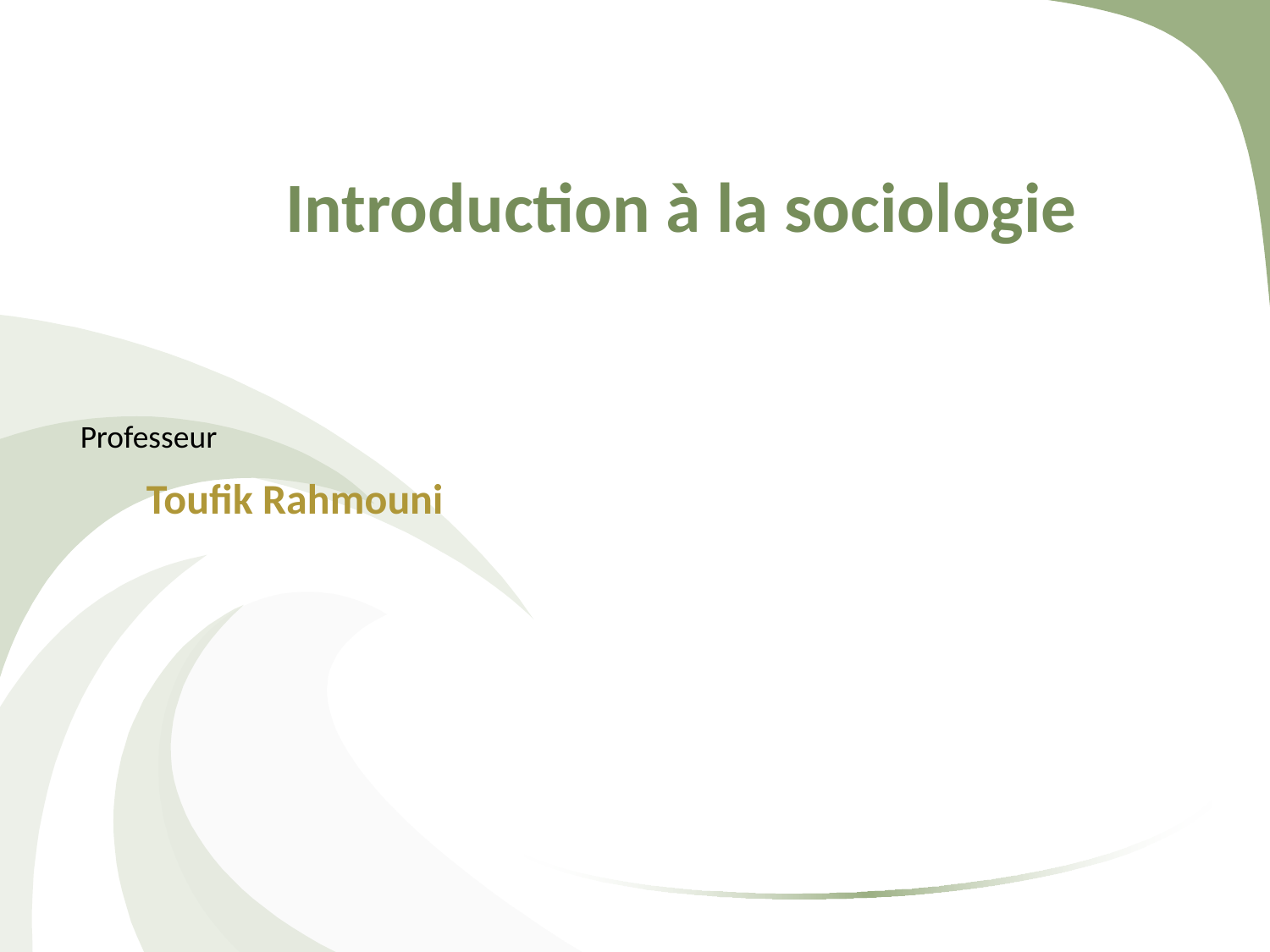

# Introduction à la sociologie
Professeur
Toufik Rahmouni